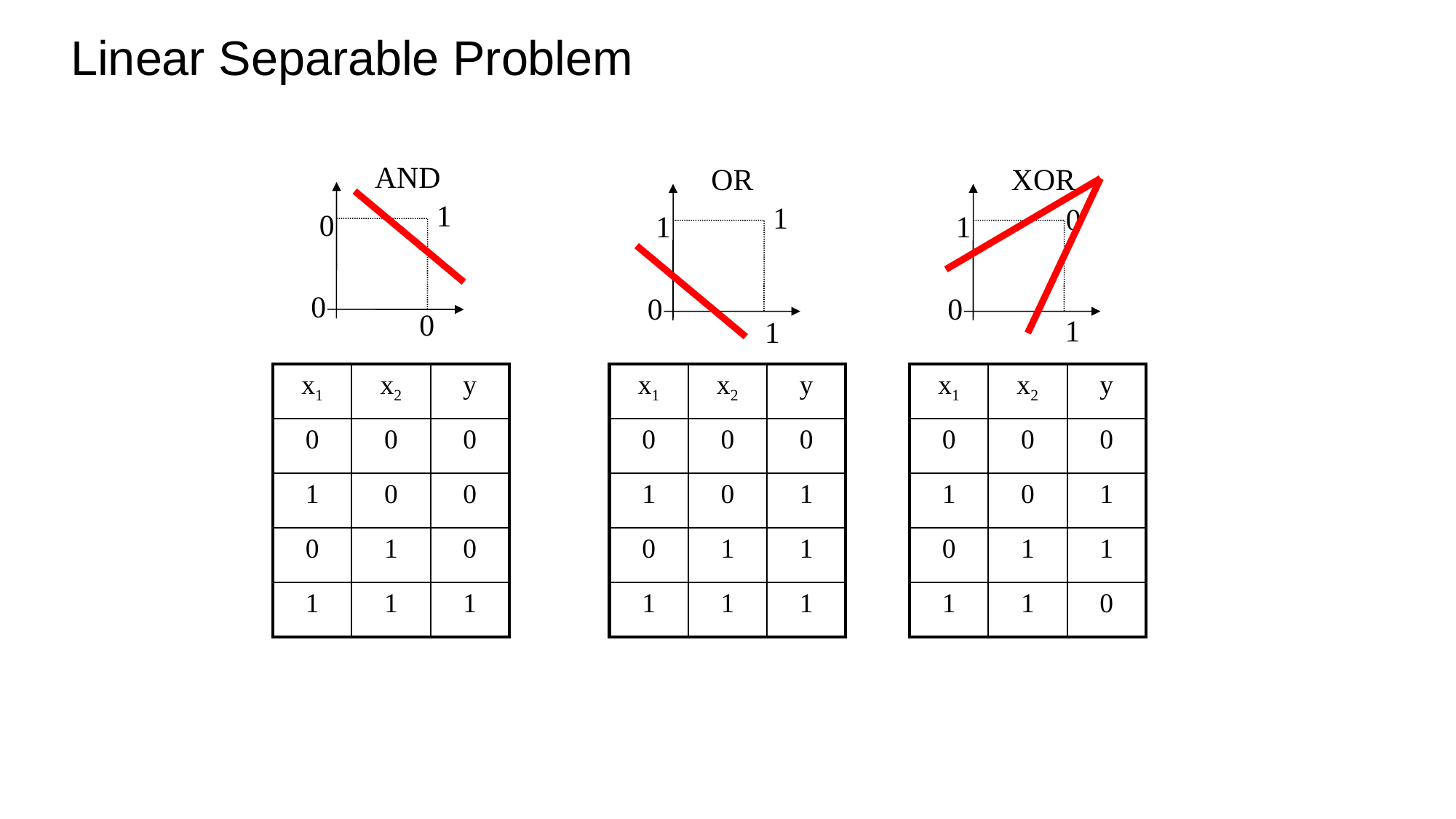

Linear Separable Problem
AND

1
0

0
0

OR

1
1

0
1

XOR

0
1

0
1

| x1 | x2 | y |
| --- | --- | --- |
| 0 | 0 | 0 |
| 1 | 0 | 0 |
| 0 | 1 | 0 |
| 1 | 1 | 1 |
| x1 | x2 | y |
| --- | --- | --- |
| 0 | 0 | 0 |
| 1 | 0 | 1 |
| 0 | 1 | 1 |
| 1 | 1 | 1 |
| x1 | x2 | y |
| --- | --- | --- |
| 0 | 0 | 0 |
| 1 | 0 | 1 |
| 0 | 1 | 1 |
| 1 | 1 | 0 |